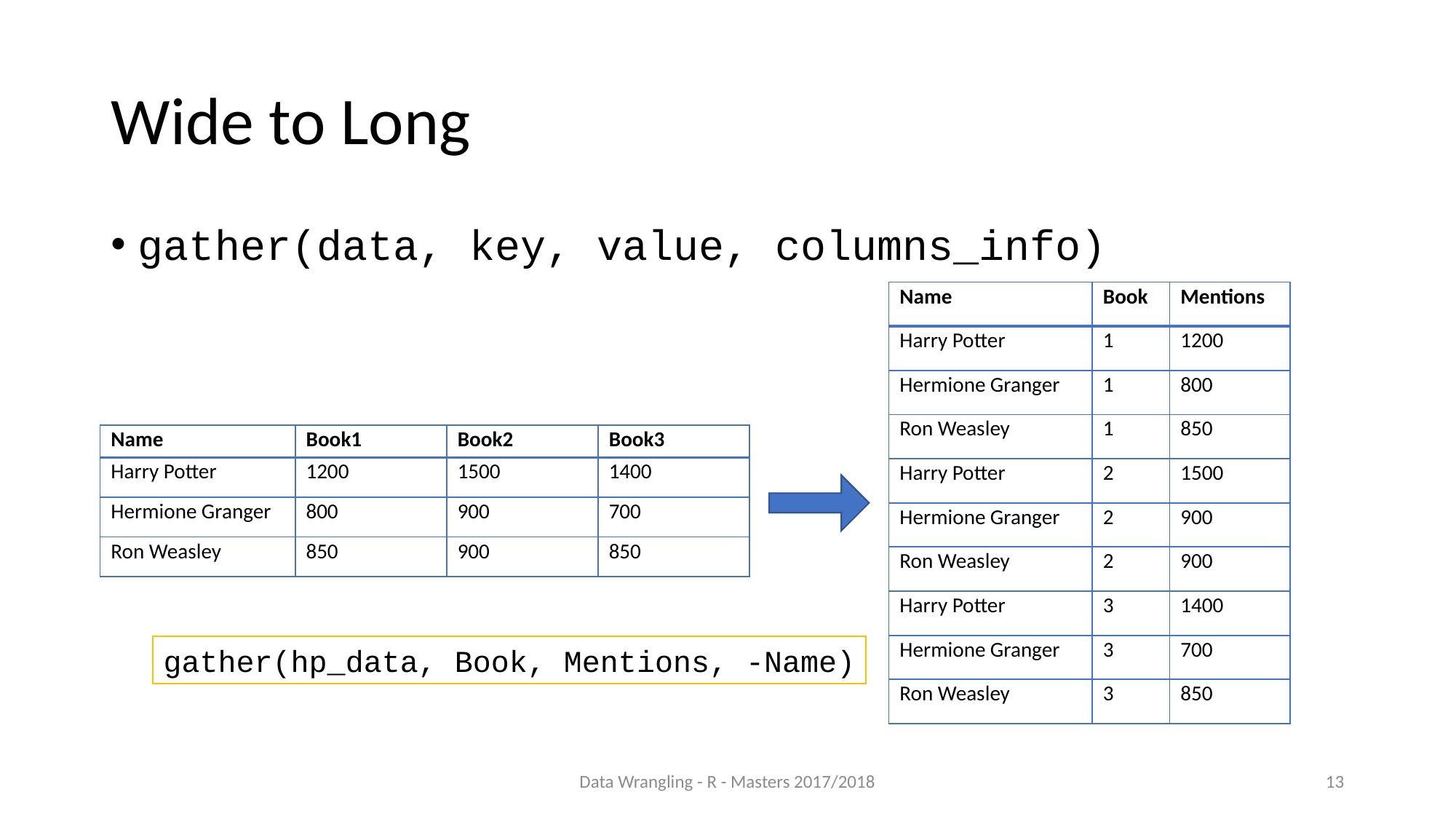

# Wide to Long
gather(data, key, value, columns_info)
| Name | Book | Mentions |
| --- | --- | --- |
| Harry Potter | 1 | 1200 |
| Hermione Granger | 1 | 800 |
| Ron Weasley | 1 | 850 |
| Harry Potter | 2 | 1500 |
| Hermione Granger | 2 | 900 |
| Ron Weasley | 2 | 900 |
| Harry Potter | 3 | 1400 |
| Hermione Granger | 3 | 700 |
| Ron Weasley | 3 | 850 |
| Name | Book1 | Book2 | Book3 |
| --- | --- | --- | --- |
| Harry Potter | 1200 | 1500 | 1400 |
| Hermione Granger | 800 | 900 | 700 |
| Ron Weasley | 850 | 900 | 850 |

gather(hp_data, Book, Mentions, -Name)
Data Wrangling - R - Masters 2017/2018
13